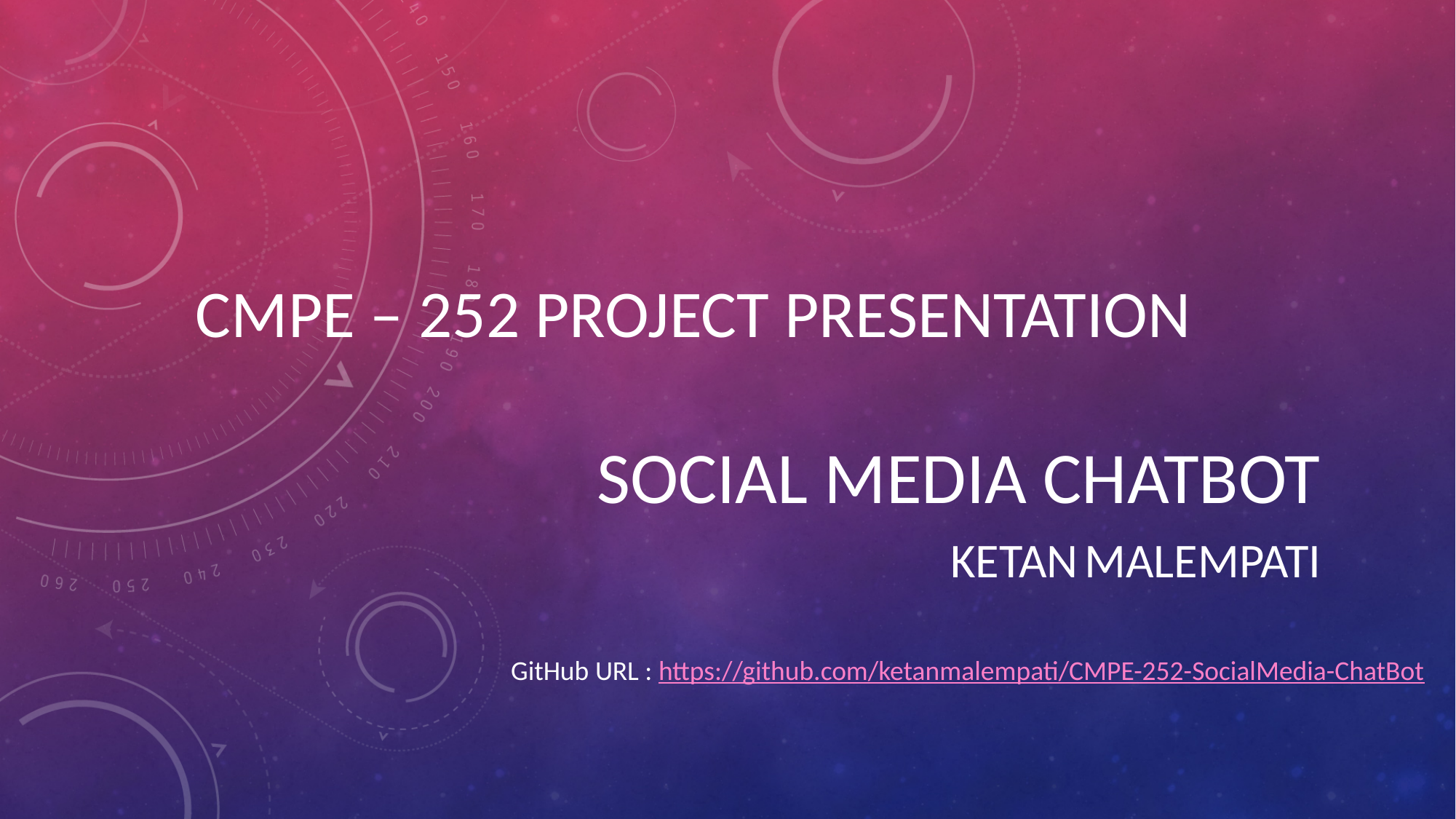

# Social Media chatbot
CMPE – 252 PROJECT PRESENTATION
Ketan Malempati
GitHub URL : https://github.com/ketanmalempati/CMPE-252-SocialMedia-ChatBot